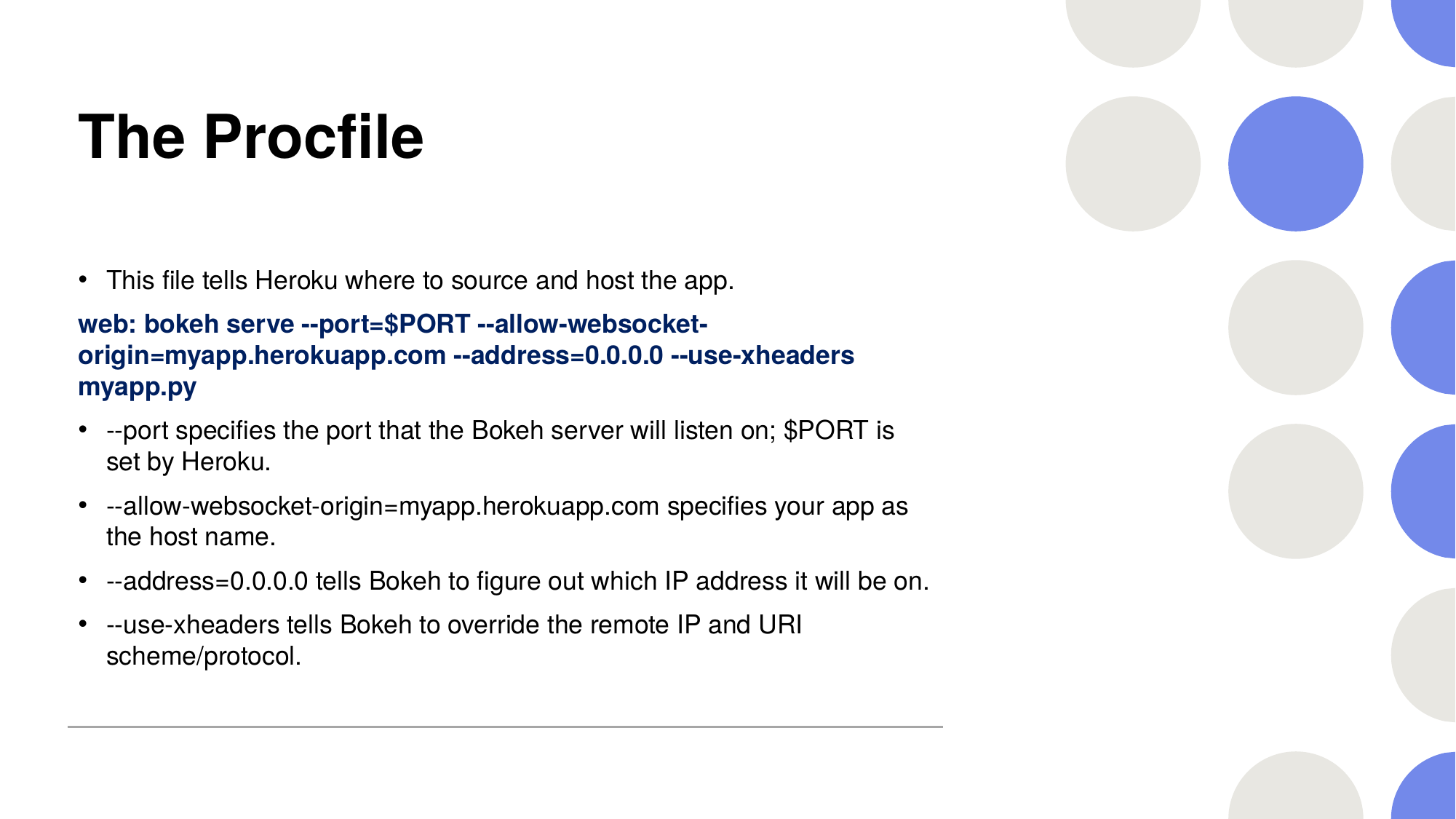

# The Procfile
This file tells Heroku where to source and host the app.
web: bokeh serve --port=$PORT --allow-websocket-origin=myapp.herokuapp.com --address=0.0.0.0 --use-xheaders myapp.py
--port specifies the port that the Bokeh server will listen on; $PORT is set by Heroku.
--allow-websocket-origin=myapp.herokuapp.com specifies your app as the host name.
--address=0.0.0.0 tells Bokeh to figure out which IP address it will be on.
--use-xheaders tells Bokeh to override the remote IP and URI scheme/protocol.